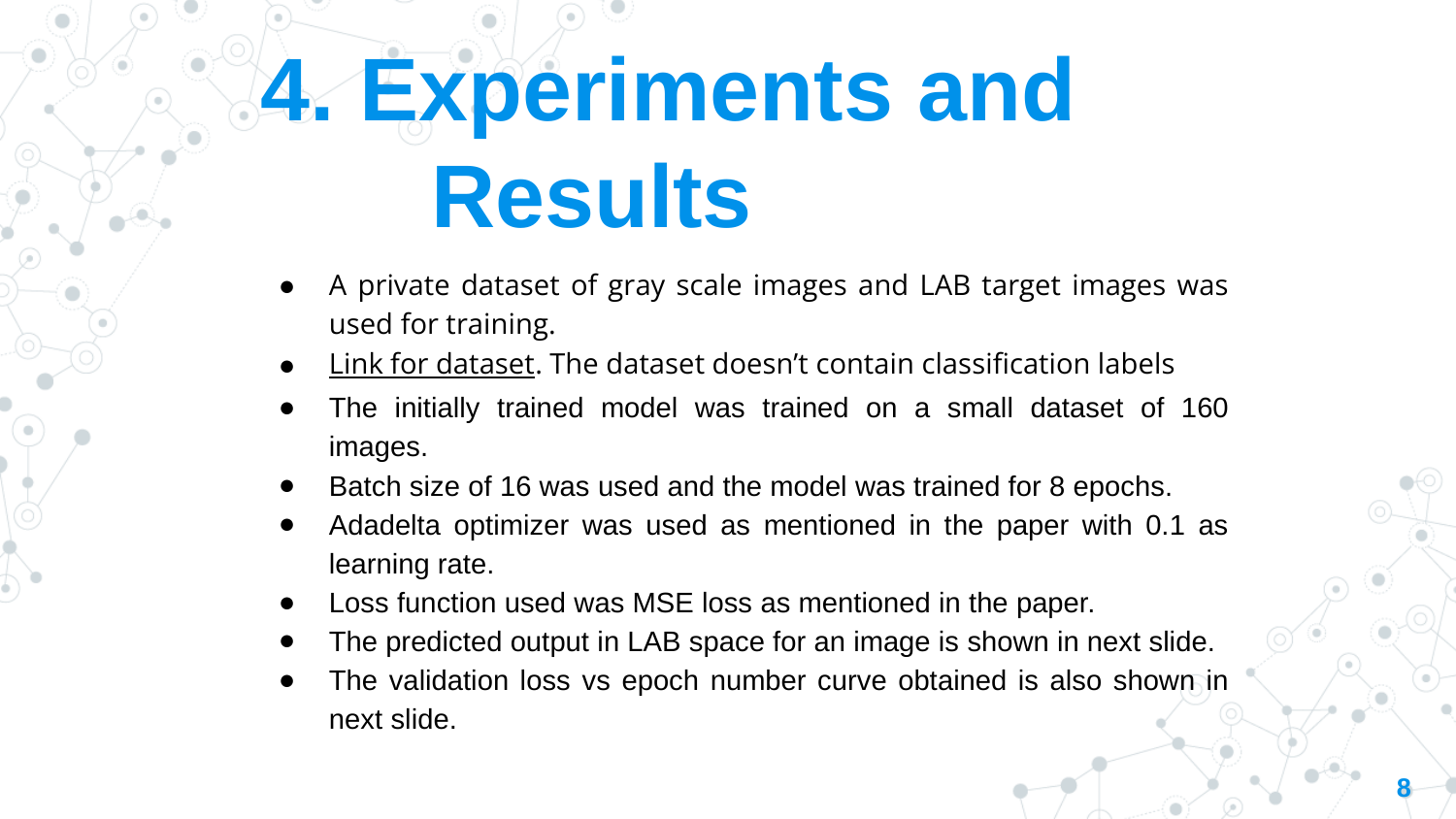

# 4. Experiments and
   	 Results
A private dataset of gray scale images and LAB target images was used for training.
Link for dataset. The dataset doesn’t contain classification labels
The initially trained model was trained on a small dataset of 160 images.
Batch size of 16 was used and the model was trained for 8 epochs.
Adadelta optimizer was used as mentioned in the paper with 0.1 as learning rate.
Loss function used was MSE loss as mentioned in the paper.
The predicted output in LAB space for an image is shown in next slide.
The validation loss vs epoch number curve obtained is also shown in next slide.
8